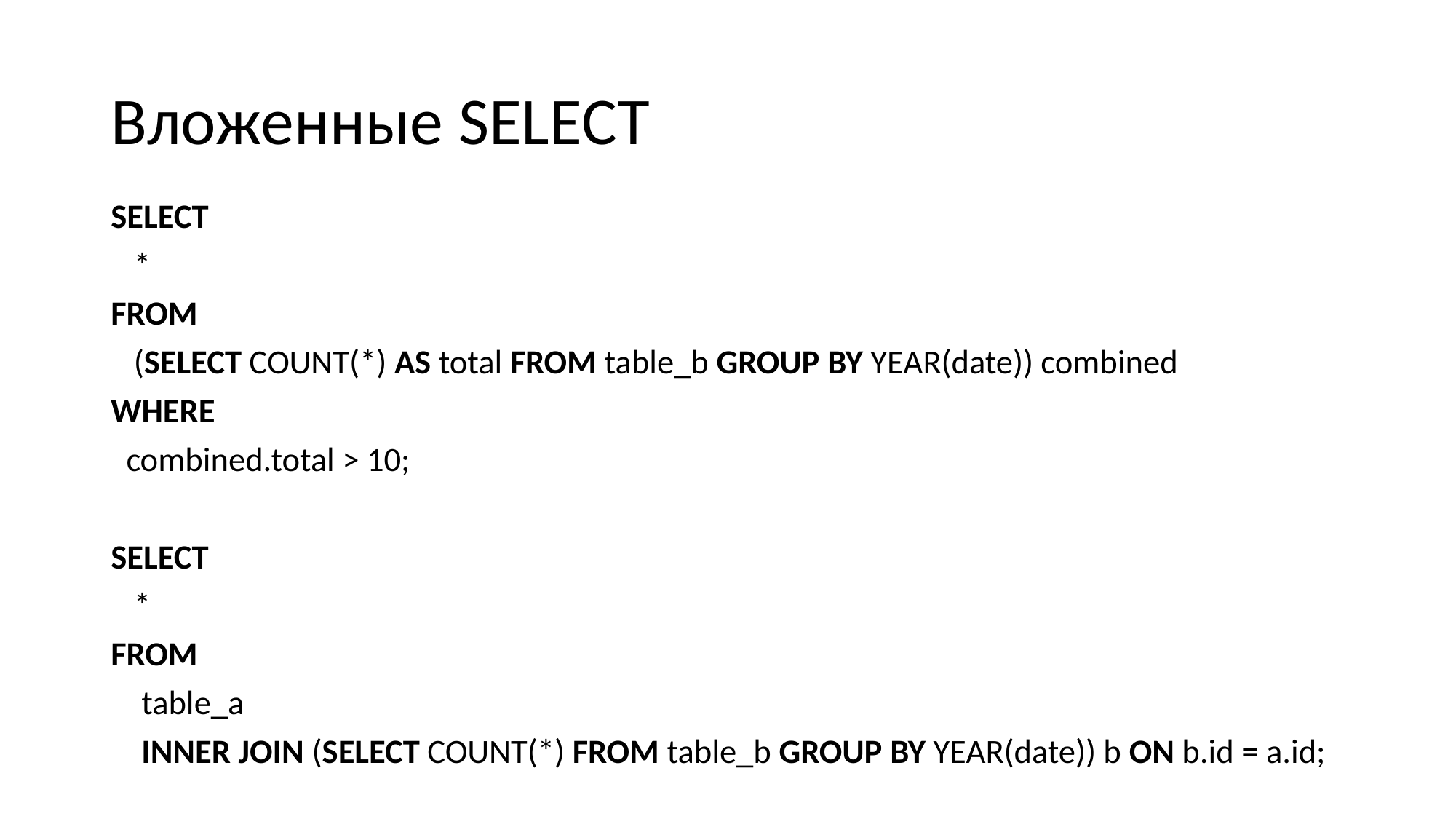

# Вложенные SELECT
SELECT
   *
FROM
   (SELECT COUNT(*) AS total FROM table_b GROUP BY YEAR(date)) combined
WHERE
  combined.total > 10;

SELECT
   *
FROM
    table_a
    INNER JOIN (SELECT COUNT(*) FROM table_b GROUP BY YEAR(date)) b ON b.id = a.id;